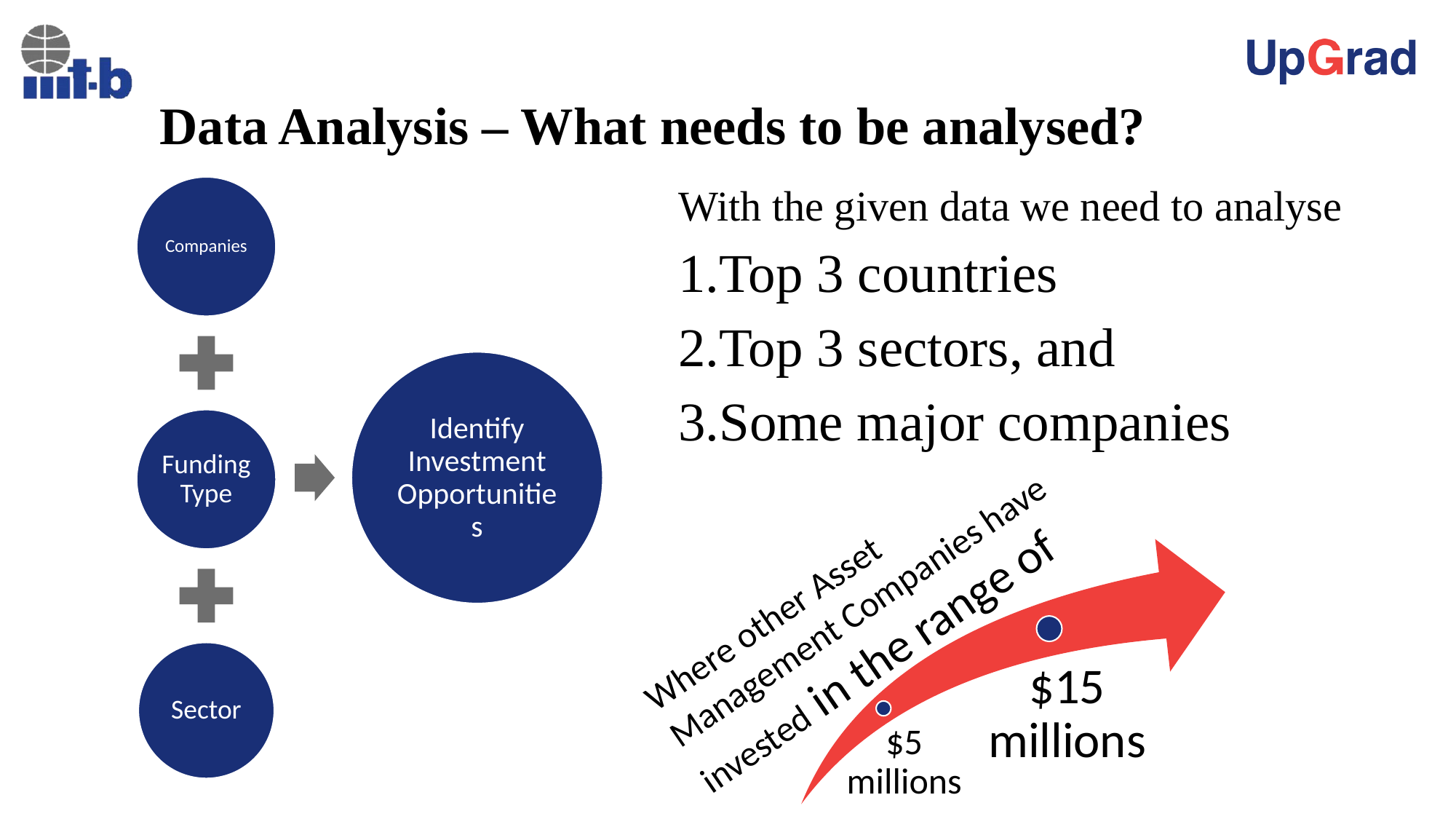

# Data Analysis – What needs to be analysed?
Companies

Funding Type

Sector

Identify Investment Opportunities
With the given data we need to analyse
Top 3 countries
Top 3 sectors, and
Some major companies
$5 millions
$15 millions
Where other Asset
Management Companies have
invested in the range of